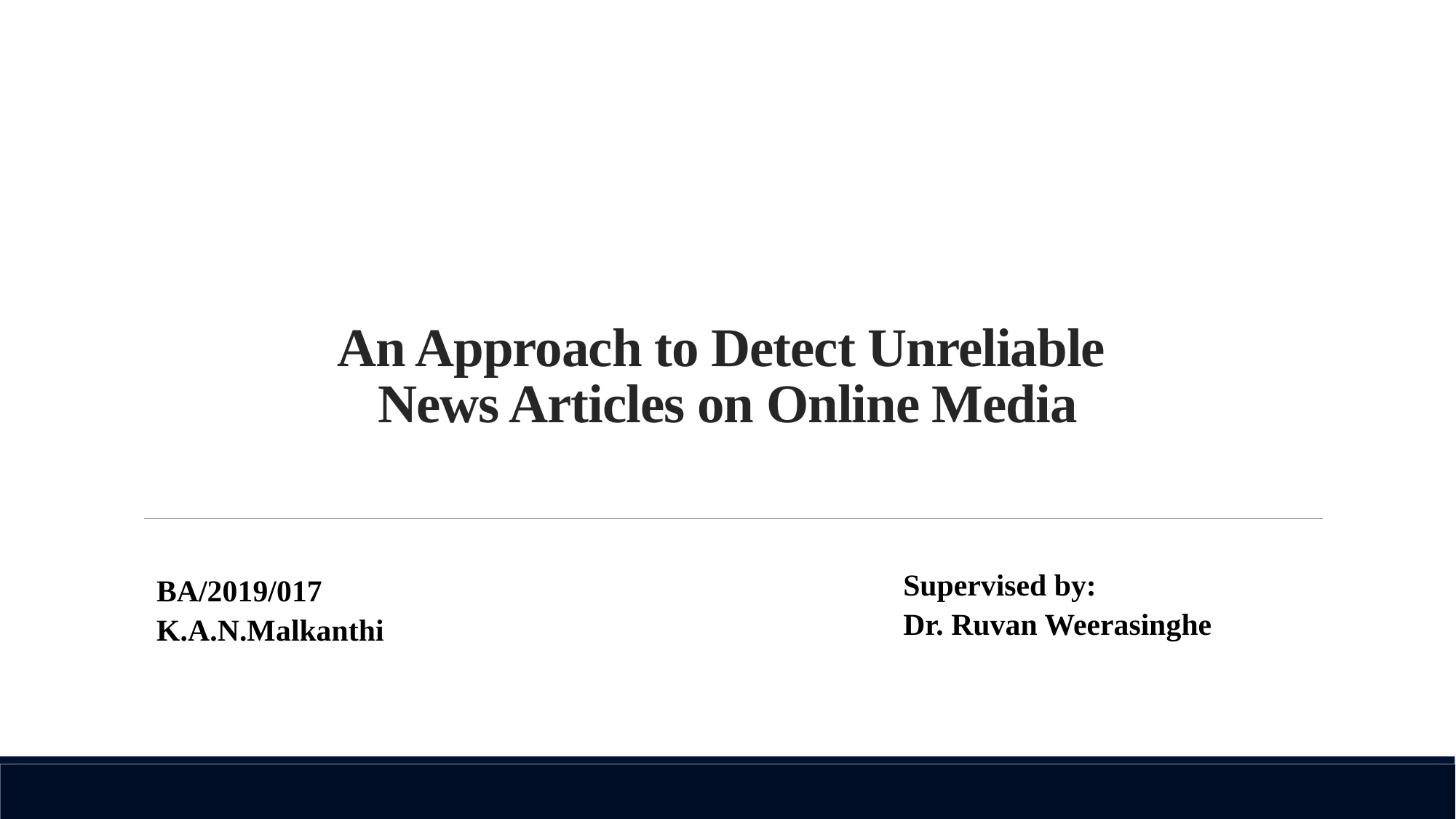

# An Approach to Detect Unreliable News Articles on Online Media
Supervised by:
Dr. Ruvan Weerasinghe

BA/2019/017
K.A.N.Malkanthi